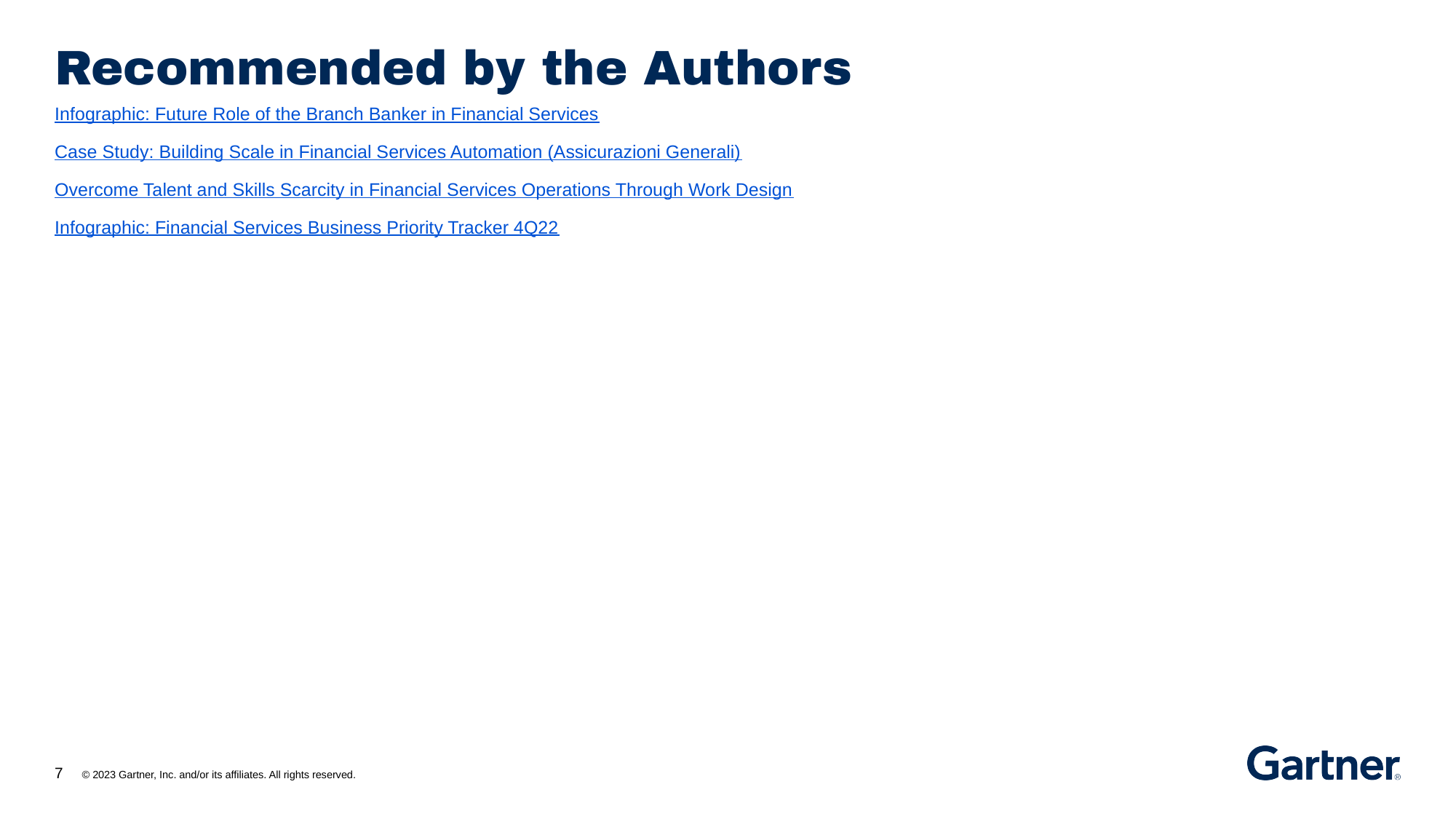

Recommended by the Authors

Infographic: Future Role of the Branch Banker in Financial Services
Case Study: Building Scale in Financial Services Automation (Assicurazioni Generali)
Overcome Talent and Skills Scarcity in Financial Services Operations Through Work Design
Infographic: Financial Services Business Priority Tracker 4Q22